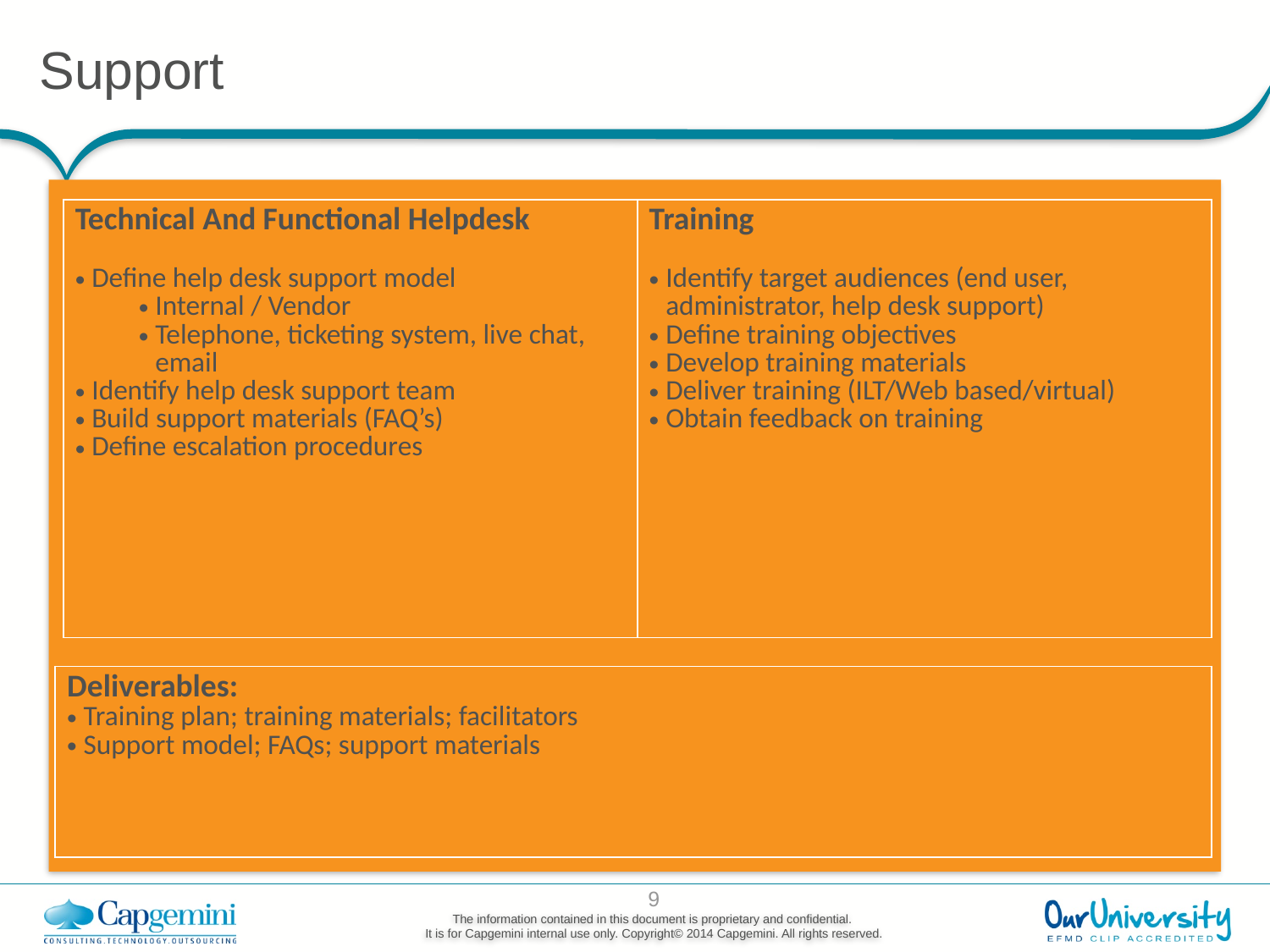

# Support

| Technical And Functional Helpdesk Define help desk support model Internal / Vendor Telephone, ticketing system, live chat, email Identify help desk support team Build support materials (FAQ’s) Define escalation procedures | Training Identify target audiences (end user, administrator, help desk support) Define training objectives Develop training materials Deliver training (ILT/Web based/virtual) Obtain feedback on training |
| --- | --- |
| Deliverables: Training plan; training materials; facilitators Support model; FAQs; support materials |
| --- |